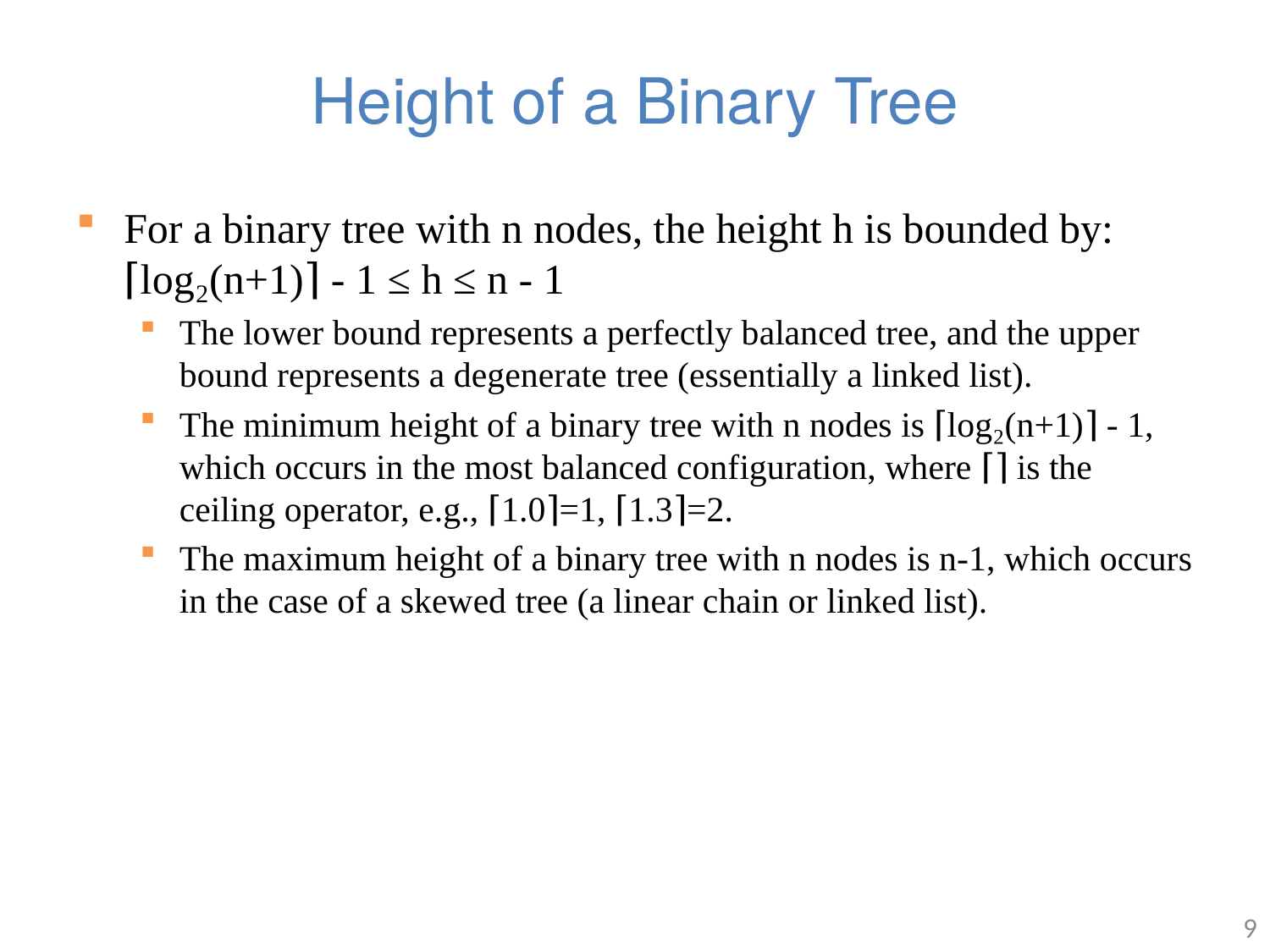

# Height of a Binary Tree
For a binary tree with n nodes, the height h is bounded by: ⌈log₂(n+1)⌉ - 1 ≤ h ≤ n - 1
The lower bound represents a perfectly balanced tree, and the upper bound represents a degenerate tree (essentially a linked list).
The minimum height of a binary tree with n nodes is ⌈log₂(n+1)⌉ - 1, which occurs in the most balanced configuration, where ⌈⌉ is the ceiling operator, e.g., ⌈1.0⌉=1, ⌈1.3⌉=2.
The maximum height of a binary tree with n nodes is n-1, which occurs in the case of a skewed tree (a linear chain or linked list).

9